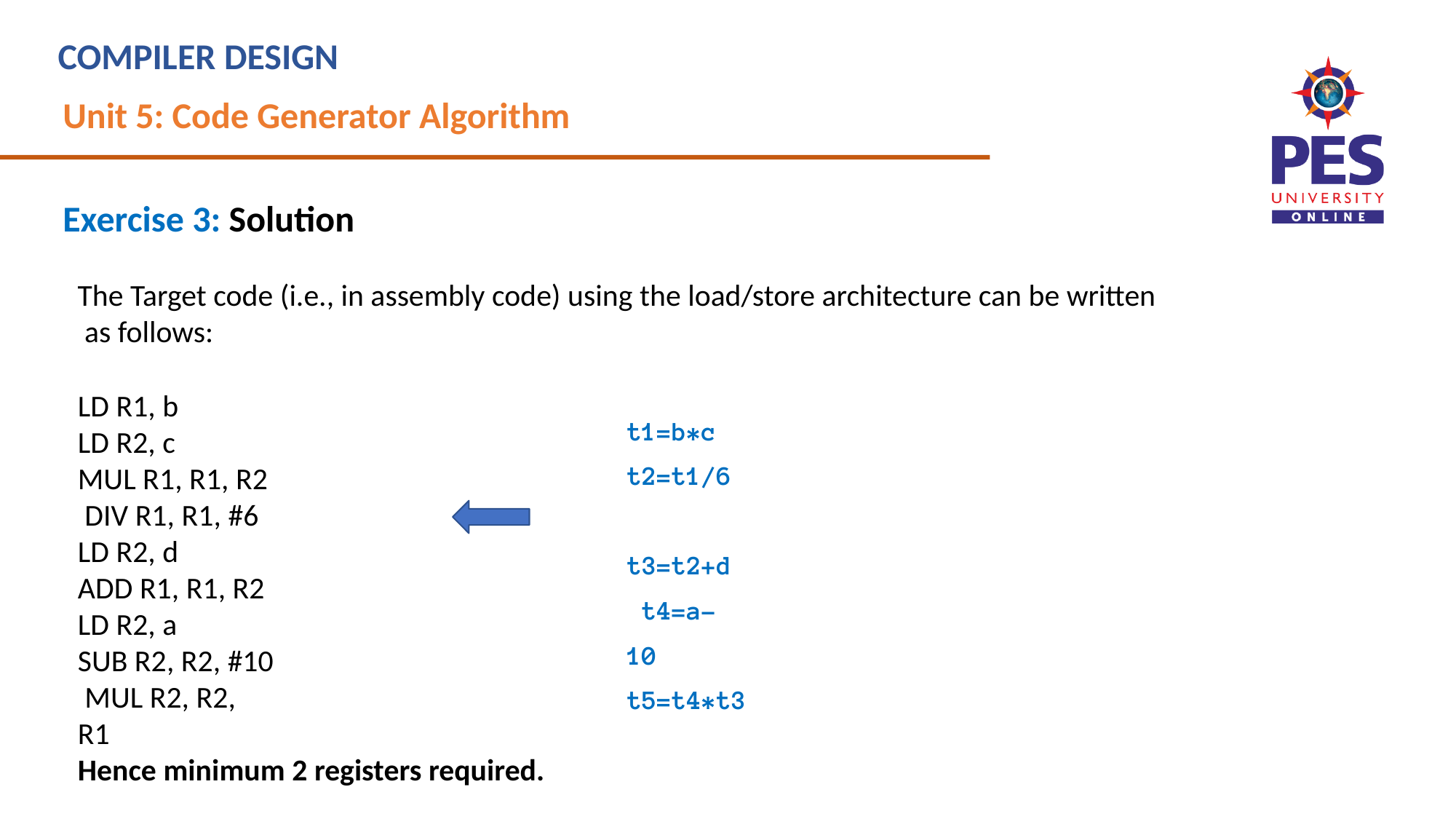

# COMPILER DESIGN
Unit 5: Code Generator Algorithm

Exercise 3: Solution

The Target code (i.e., in assembly code) using the load/store architecture can be written  as follows:
LD R1, b
LD R2, c
MUL R1, R1, R2  DIV R1, R1, #6  LD R2, d
ADD R1, R1, R2
LD R2, a
SUB R2, R2, #10  MUL R2, R2, R1
t1=b*c  t2=t1/6  t3=t2+d  t4=a-10
t5=t4*t3

Hence minimum 2 registers required.